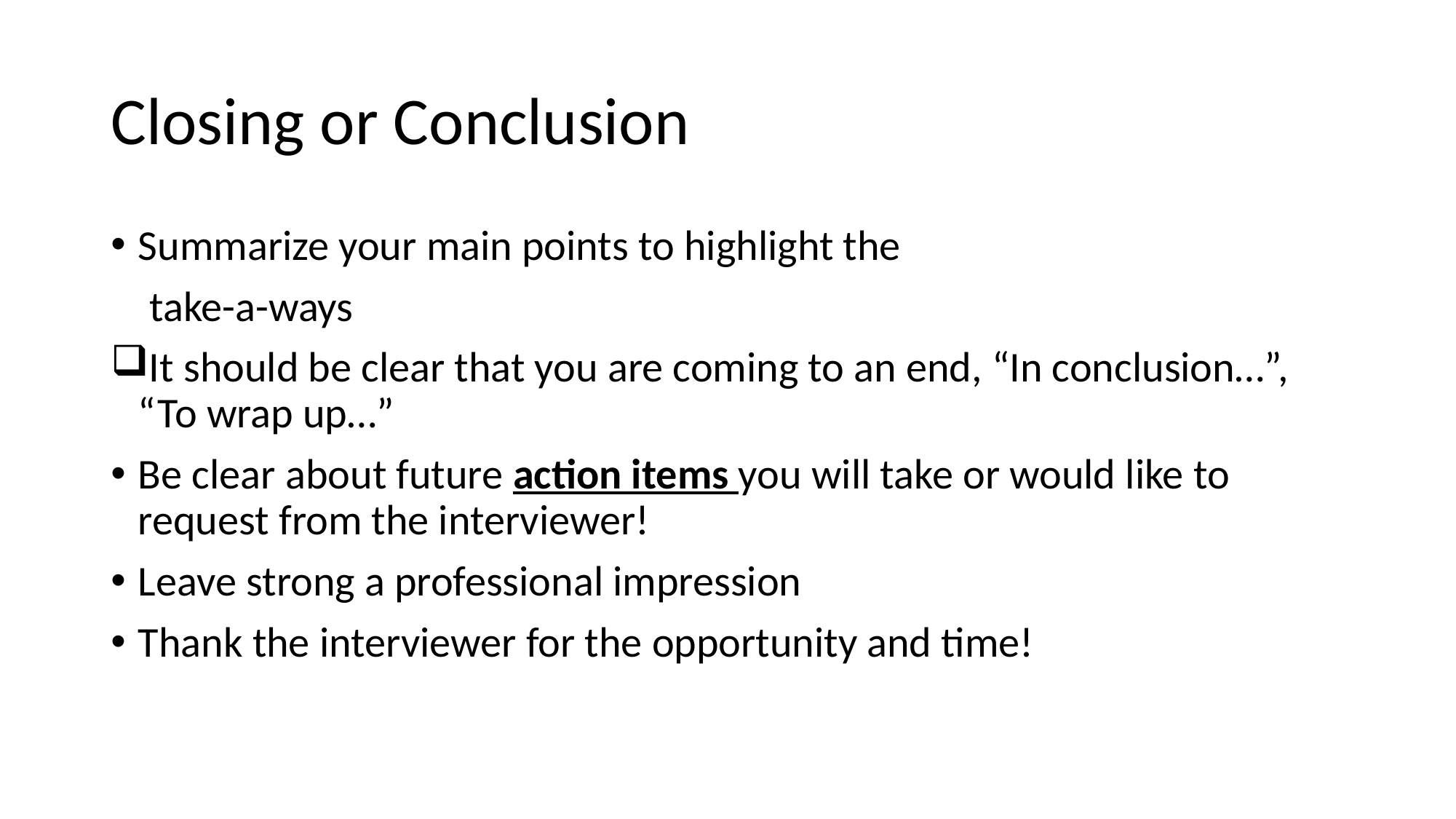

# Closing or Conclusion
Summarize your main points to highlight the
    take-a-ways
It should be clear that you are coming to an end, “In conclusion…”, “To wrap up…”
Be clear about future action items you will take or would like to request from the interviewer!
Leave strong a professional impression
Thank the interviewer for the opportunity and time!